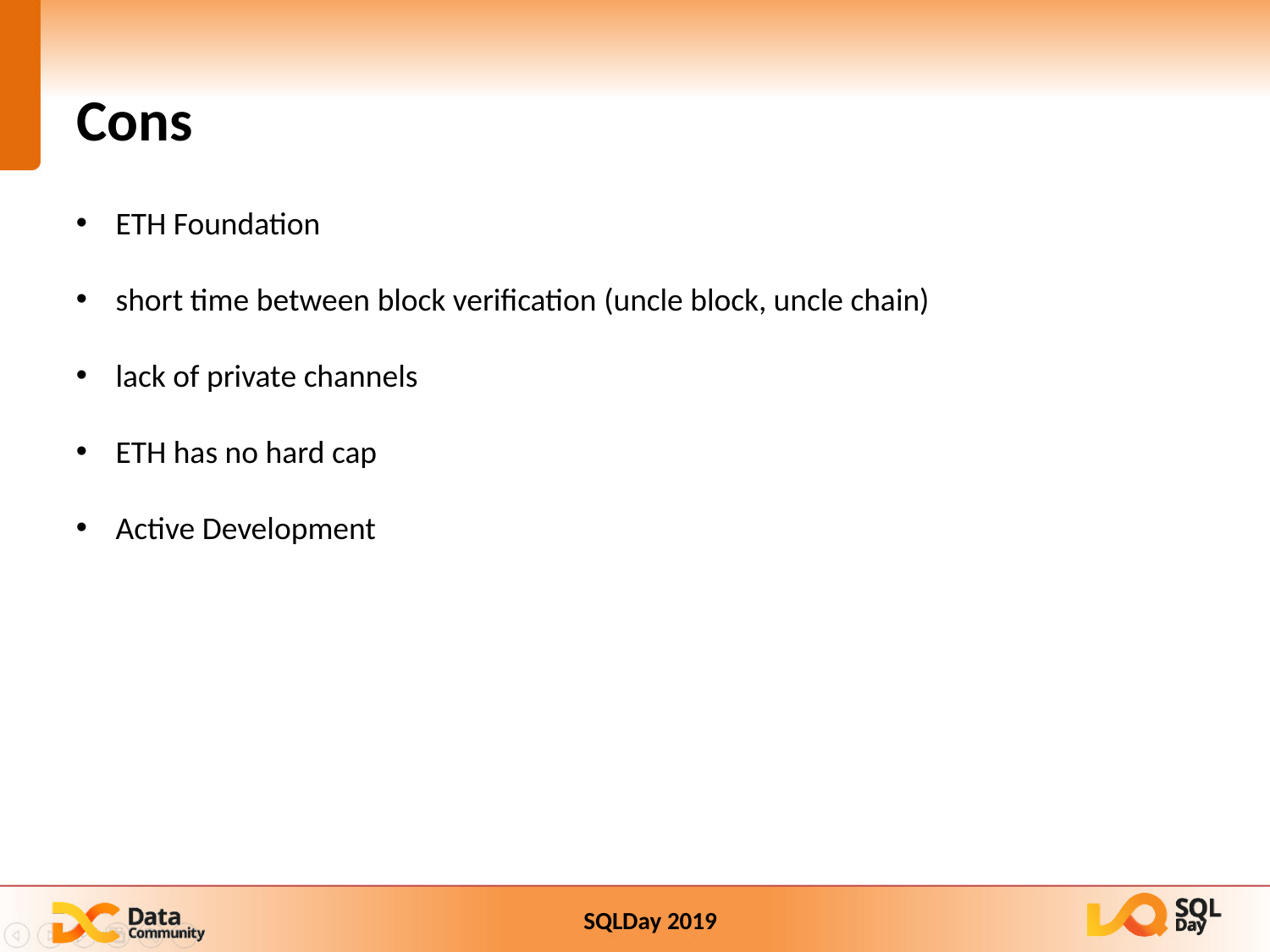

# Cons
ETH Foundation

short time between block verification (uncle block, uncle chain)

lack of private channels

ETH has no hard cap

Active Development